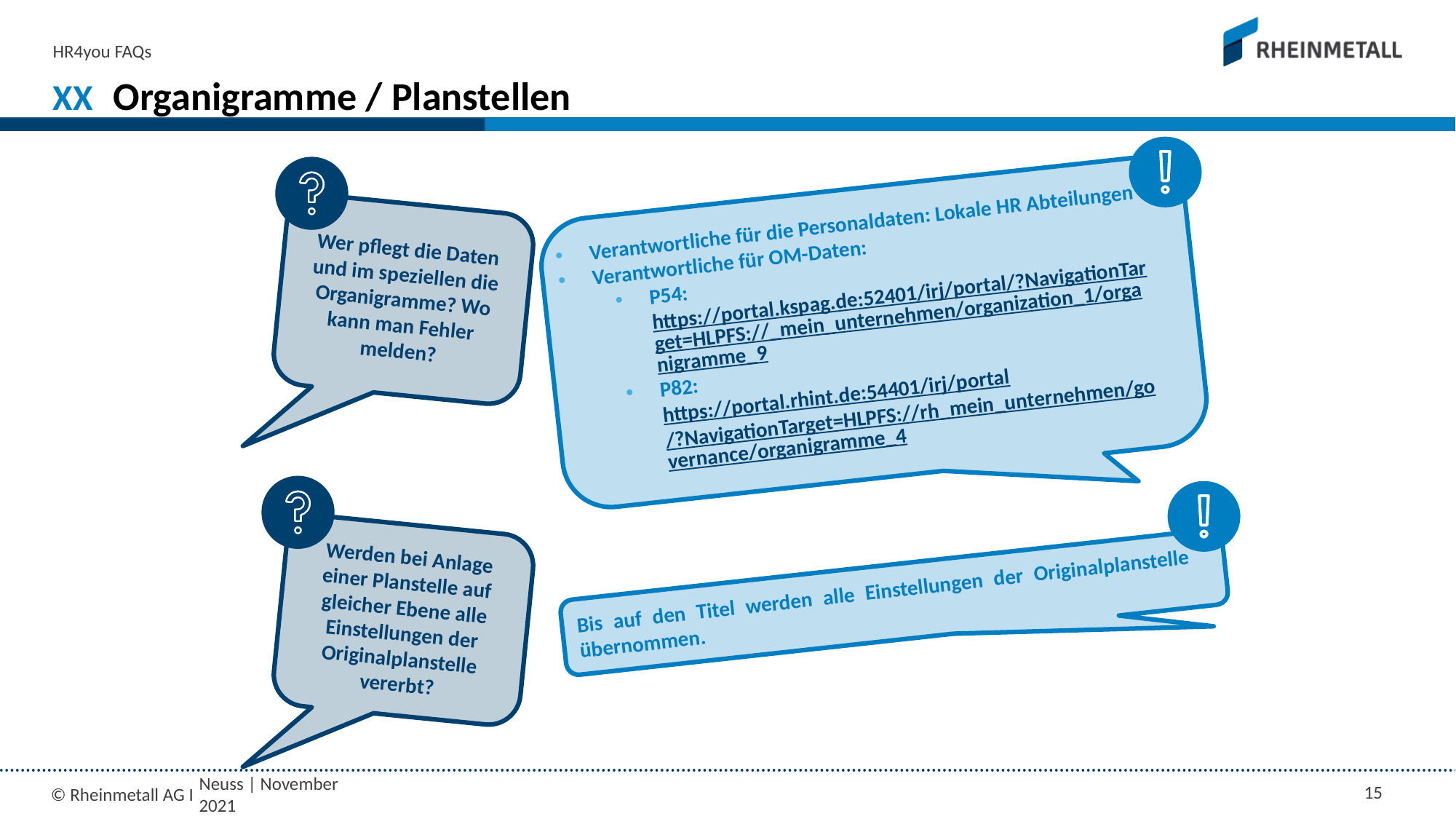

HR4you FAQs
XX
# Organigramme / Planstellen

Wer pflegt die Daten und im speziellen die Organigramme? Wo kann man Fehler melden?
Verantwortliche für die Personaldaten: Lokale HR Abteilungen
Verantwortliche für OM-Daten:
P54: https://portal.kspag.de:52401/irj/portal/?NavigationTarget=HLPFS://_mein_unternehmen/organization_1/organigramme_9
P82:
https://portal.rhint.de:54401/irj/portal/?NavigationTarget=HLPFS://rh_mein_unternehmen/governance/organigramme_4

Werden bei Anlage einer Planstelle auf gleicher Ebene alle Einstellungen der Originalplanstelle vererbt?

Bis auf den Titel werden alle Einstellungen der Originalplanstelle übernommen.
Neuss | November 2021
15